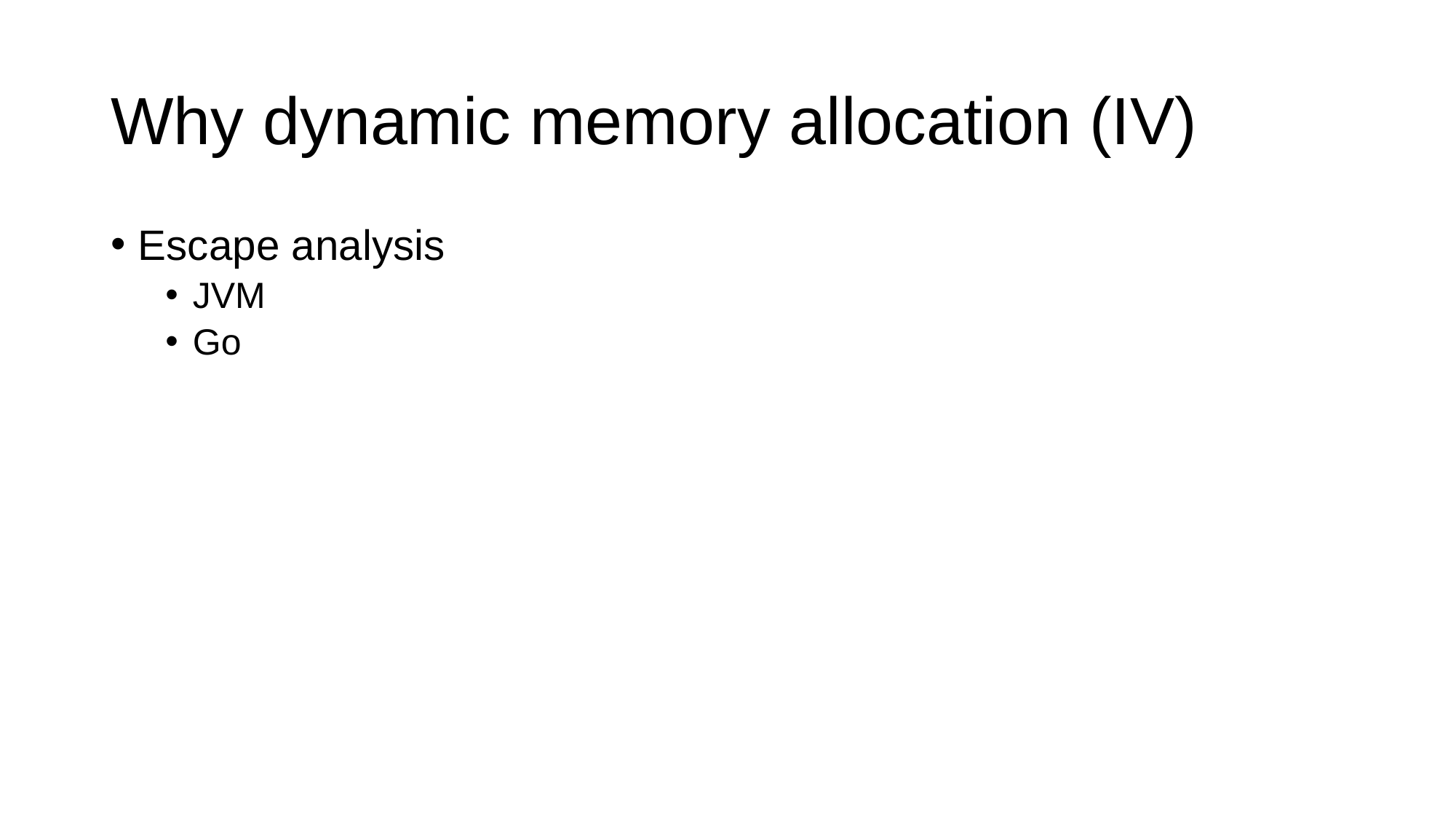

# Why dynamic memory allocation (IV)
Escape analysis
JVM
Go